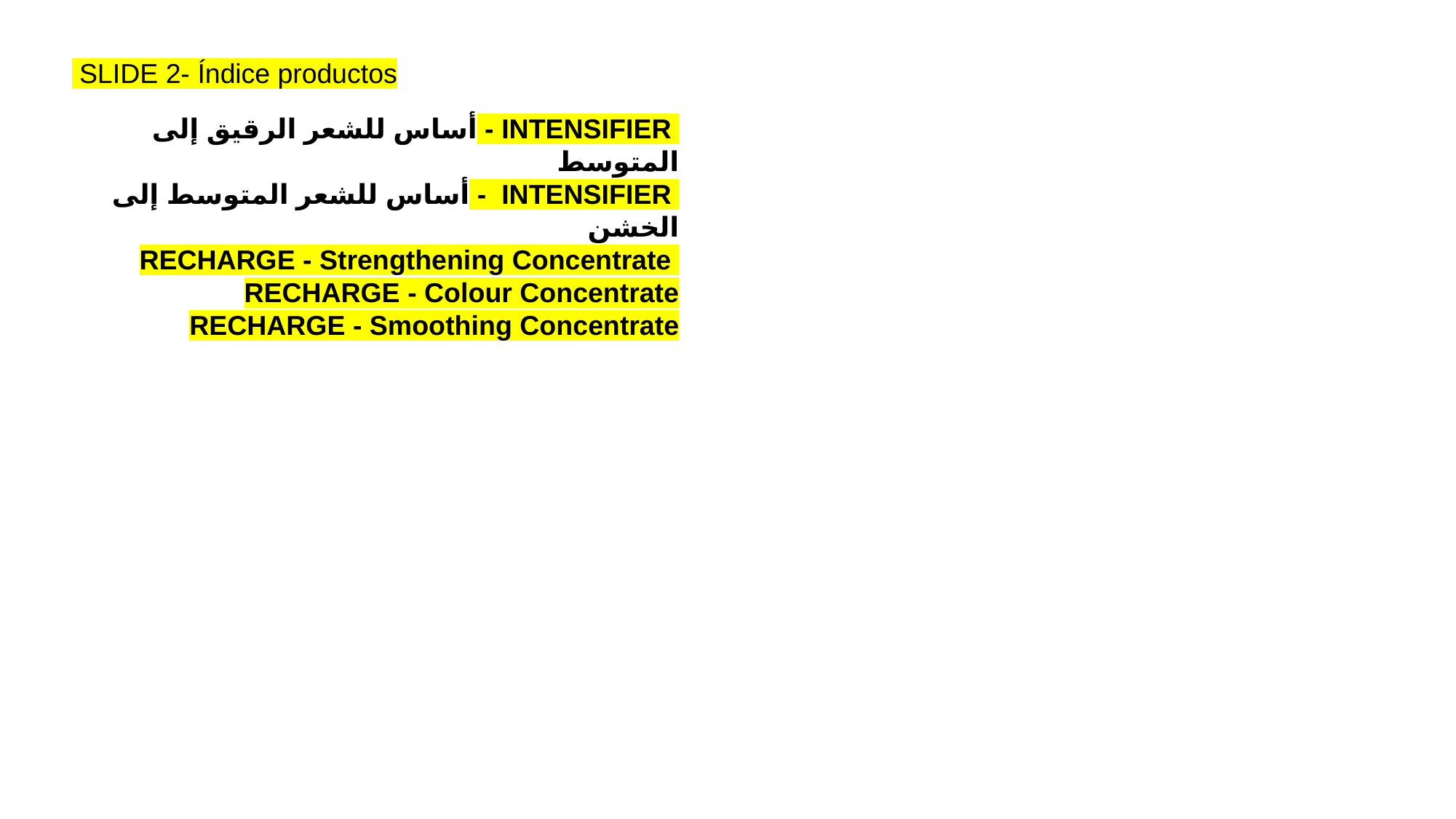

SLIDE 2- Índice productos
 INTENSIFIER - أساس للشعر الرقيق إلى المتوسط
 INTENSIFIER  - أساس للشعر المتوسط إلى الخشن
 RECHARGE - Strengthening Concentrate
RECHARGE - Colour Concentrate
RECHARGE - Smoothing Concentrate